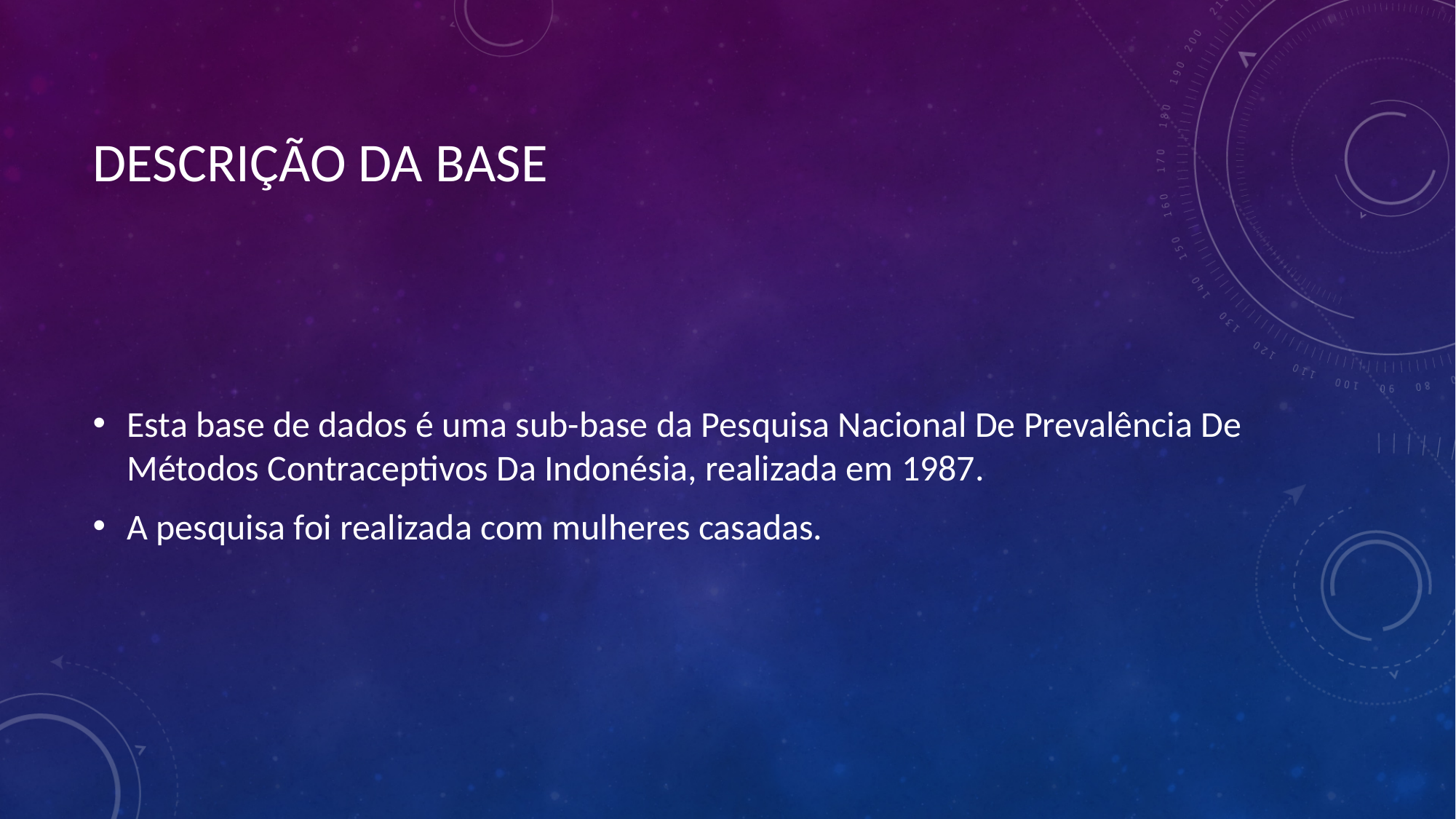

# Descrição da base
Esta base de dados é uma sub-base da Pesquisa Nacional De Prevalência De Métodos Contraceptivos Da Indonésia, realizada em 1987.
A pesquisa foi realizada com mulheres casadas.